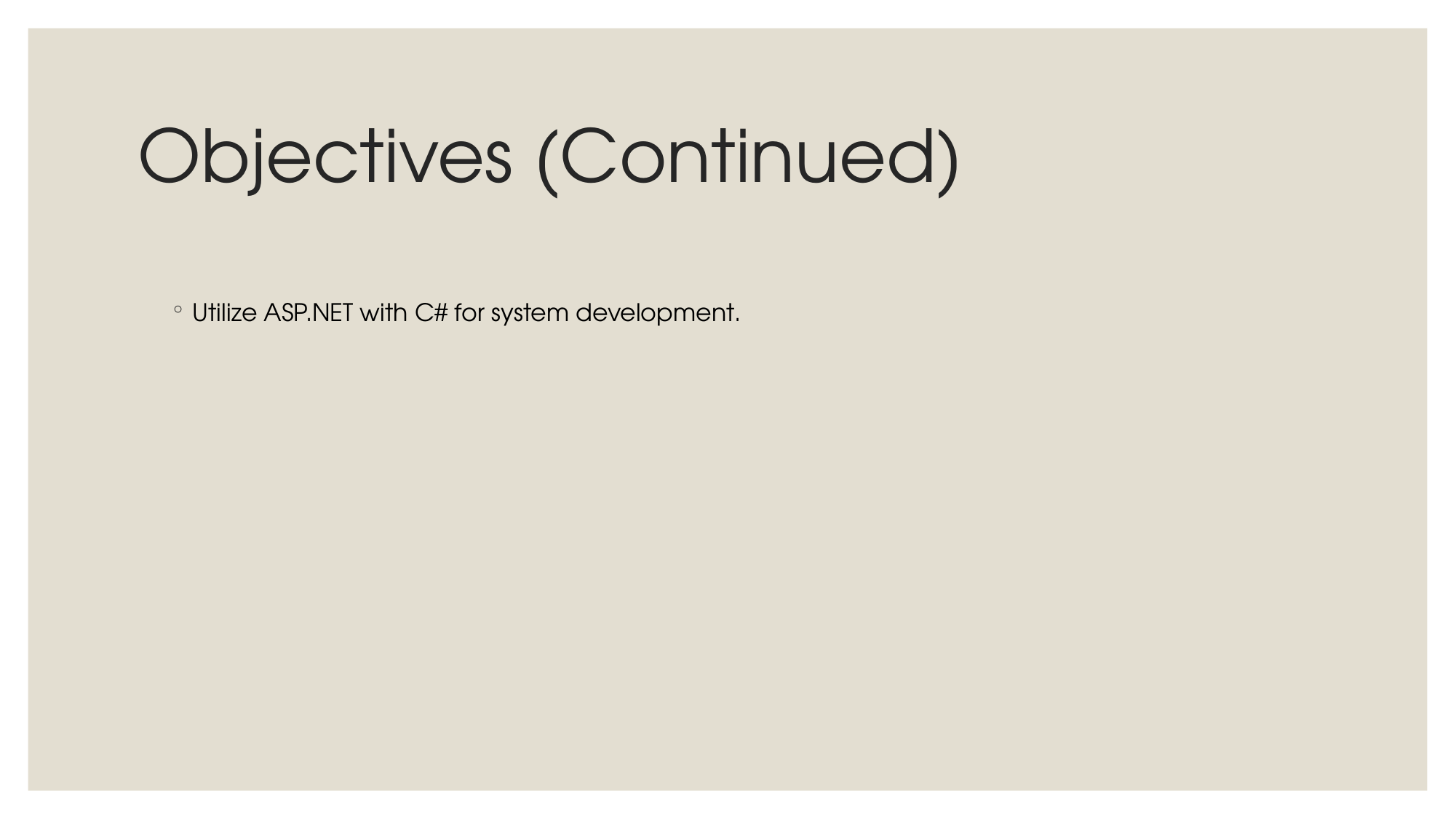

# Objectives (Continued)

Utilize ASP.NET with C# for system development.